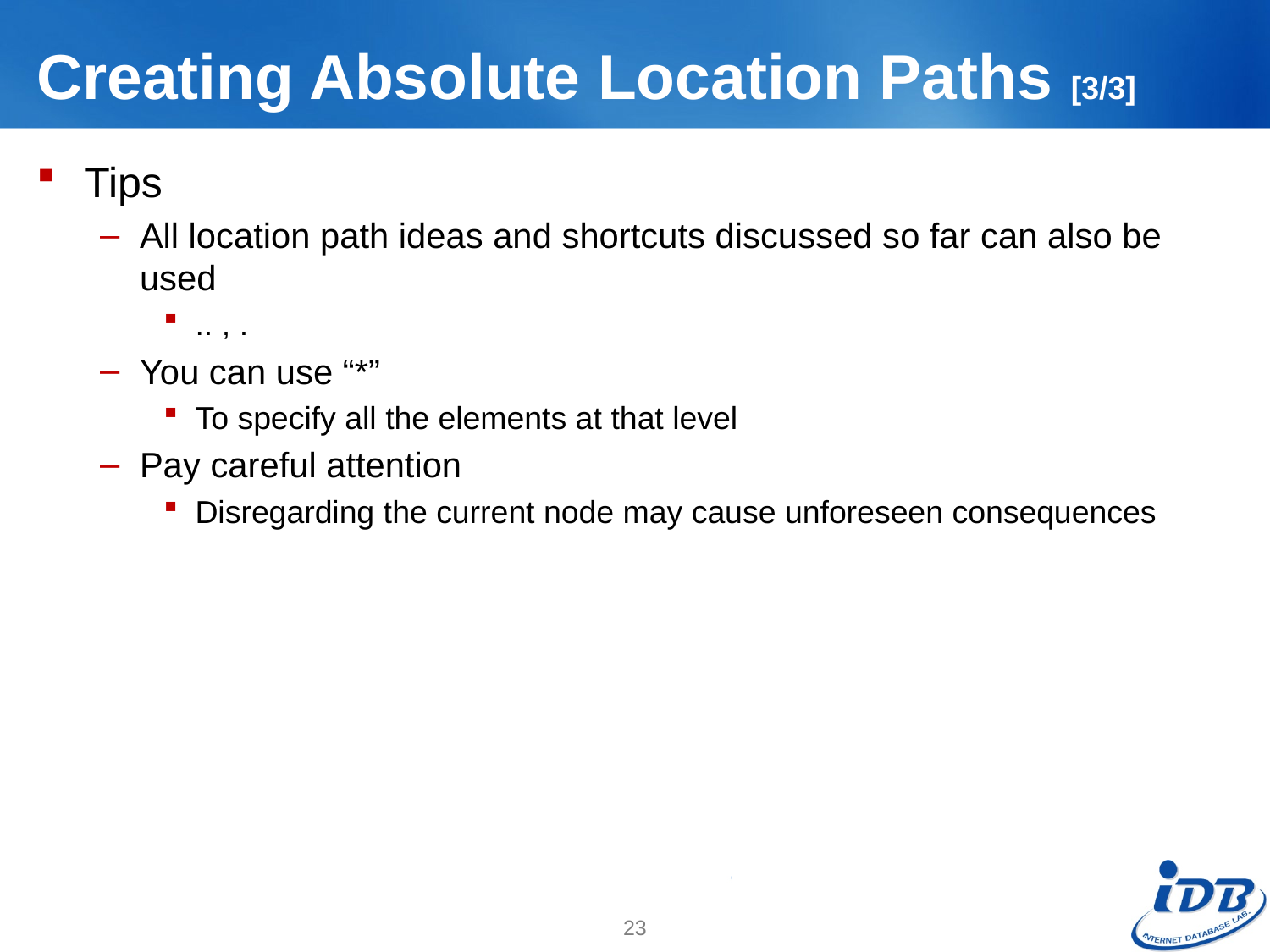

# Creating Absolute Location Paths [3/3]
Tips
All location path ideas and shortcuts discussed so far can also be used
.. , .
You can use “*”
To specify all the elements at that level
Pay careful attention
Disregarding the current node may cause unforeseen consequences
23